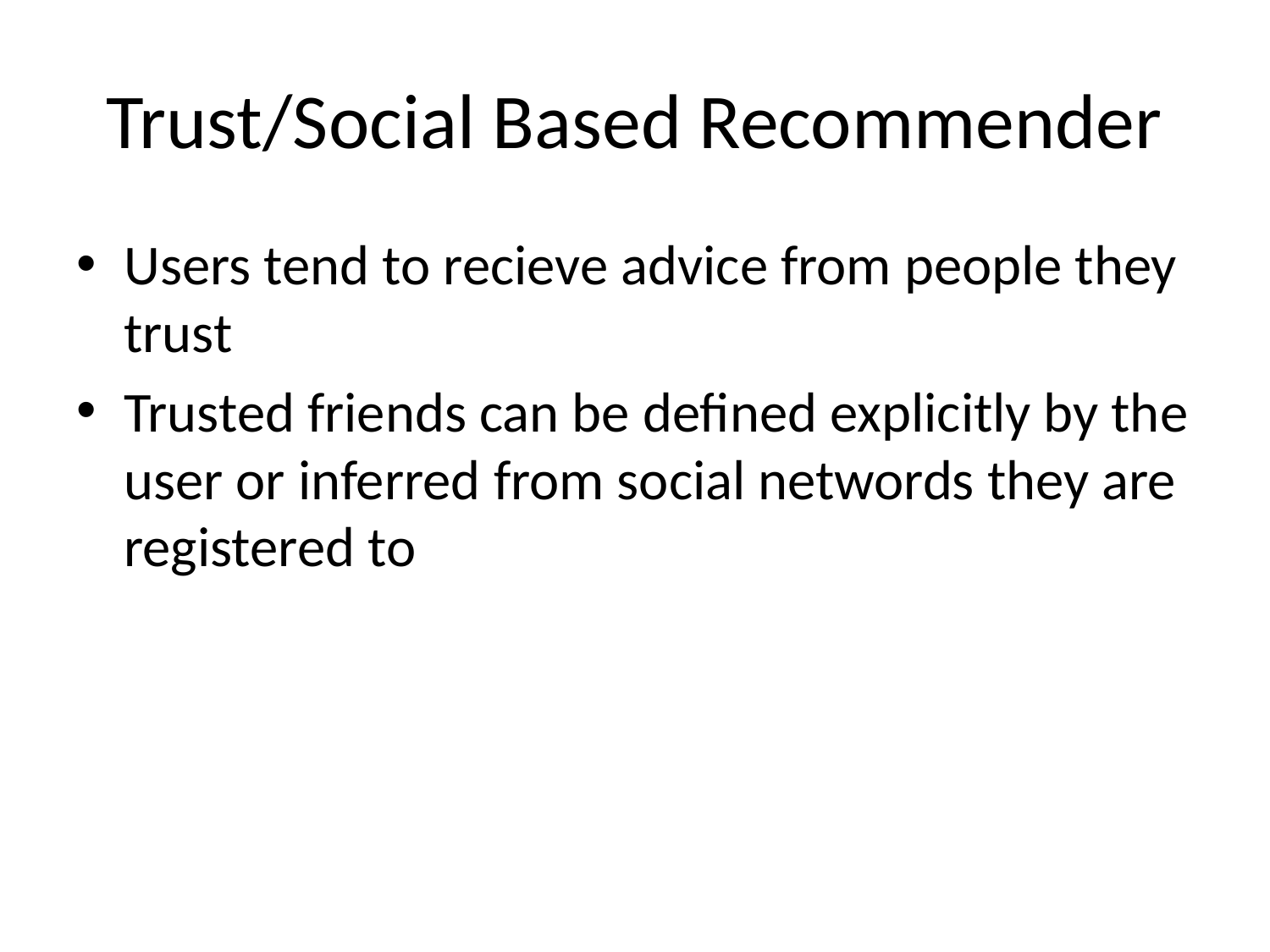

# Trust/Social Based Recommender
Users tend to recieve advice from people they trust
Trusted friends can be defined explicitly by the user or inferred from social networds they are registered to